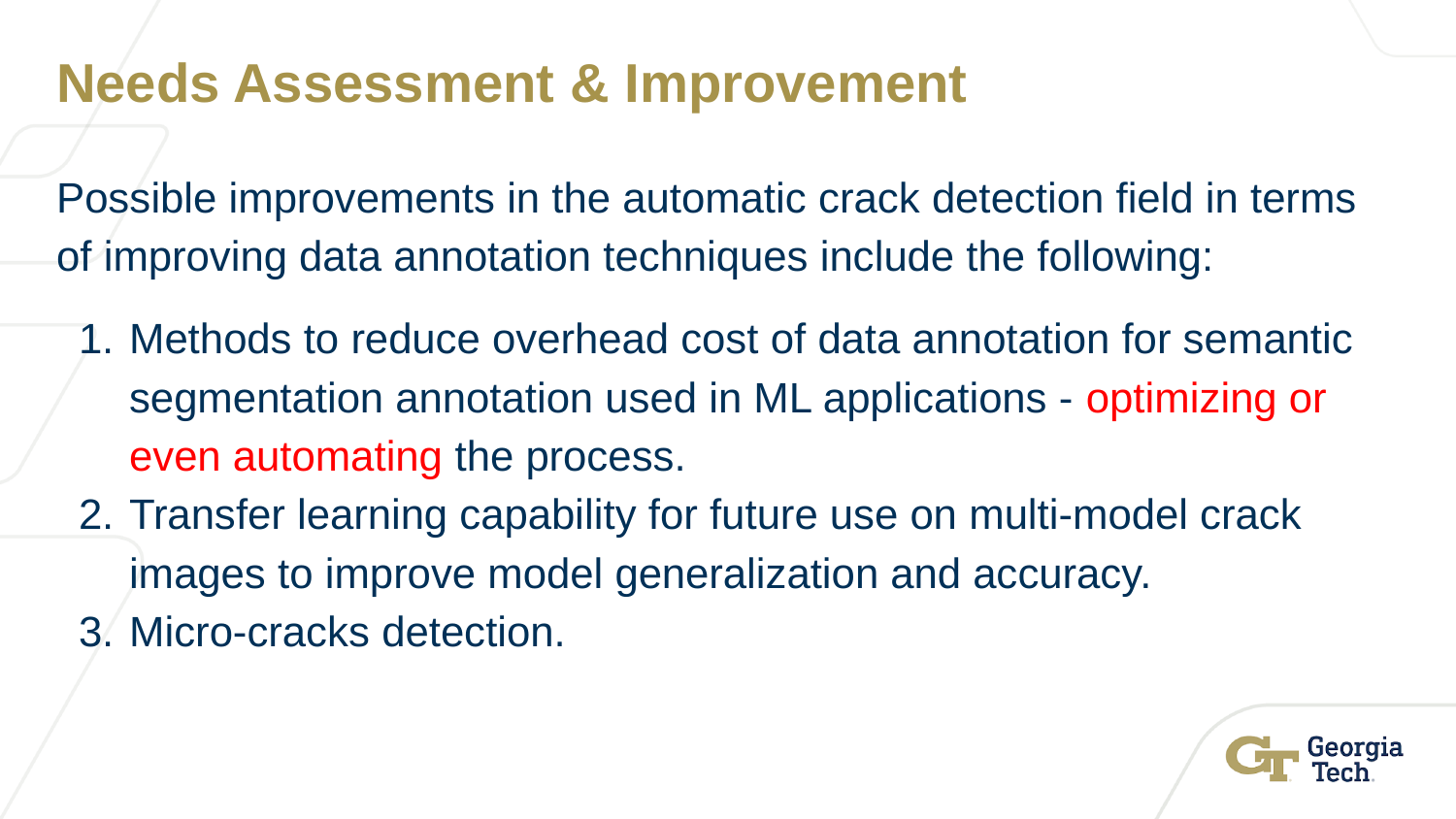

# Needs Assessment & Improvement
Possible improvements in the automatic crack detection field in terms of improving data annotation techniques include the following:
Methods to reduce overhead cost of data annotation for semantic segmentation annotation used in ML applications - optimizing or even automating the process.
Transfer learning capability for future use on multi-model crack images to improve model generalization and accuracy.
Micro-cracks detection.